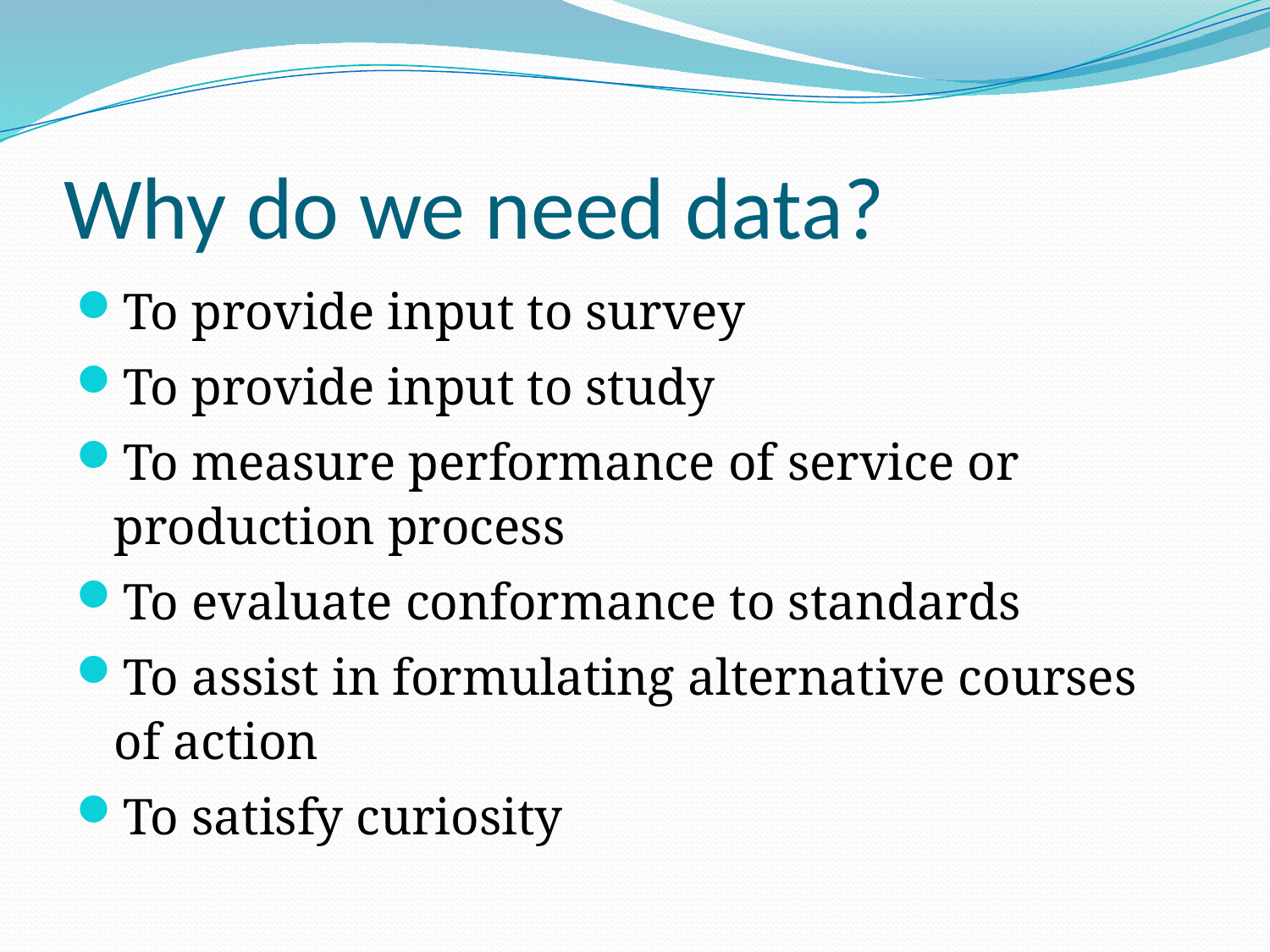

# Why do we need data?
To provide input to survey
To provide input to study
To measure performance of service or production process
To evaluate conformance to standards
To assist in formulating alternative courses of action
To satisfy curiosity